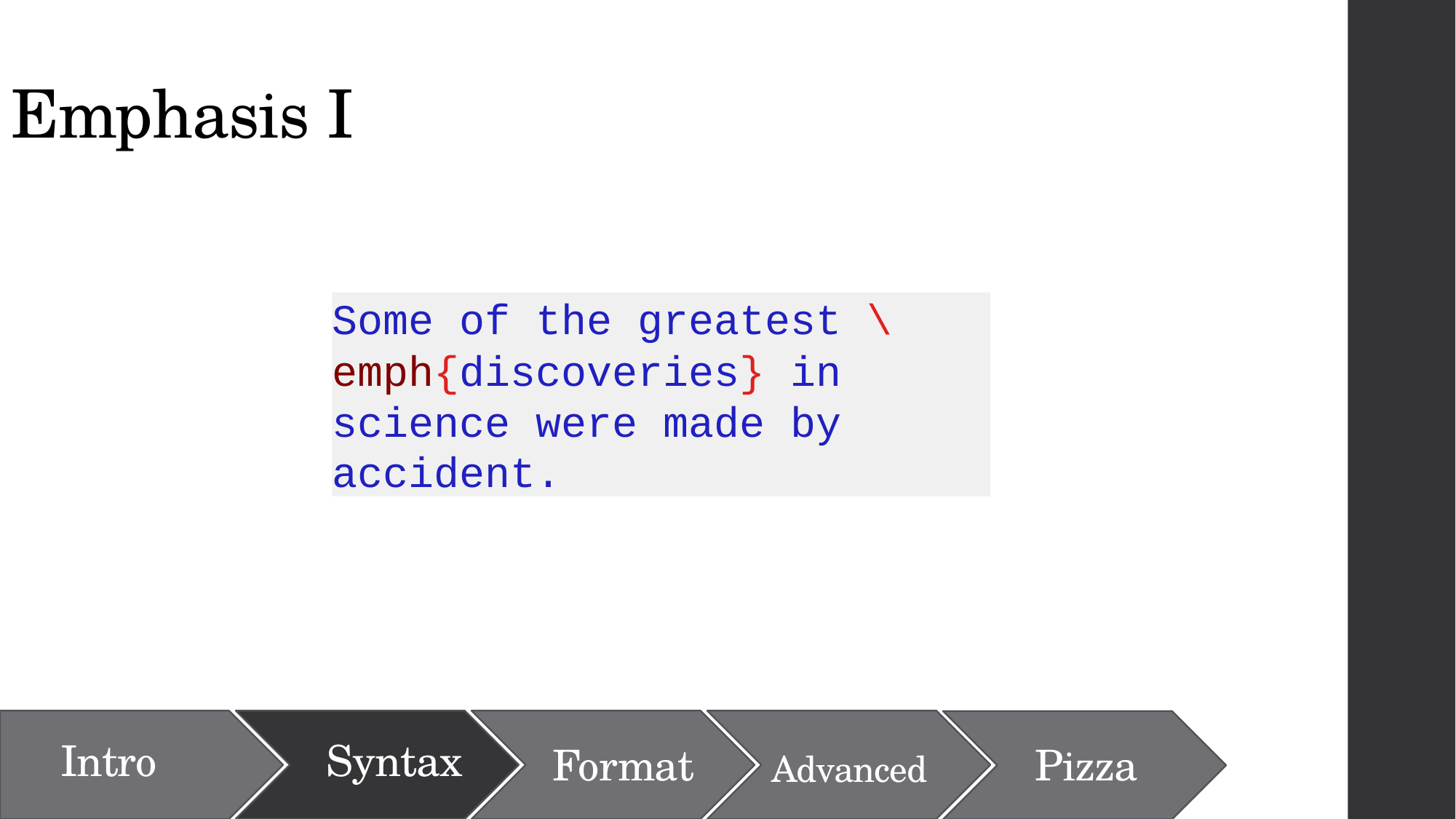

# Emphasis I
Some of the greatest \emph{discoveries} in science were made by accident.

Intro
Format
Advanced
Pizza
Syntax